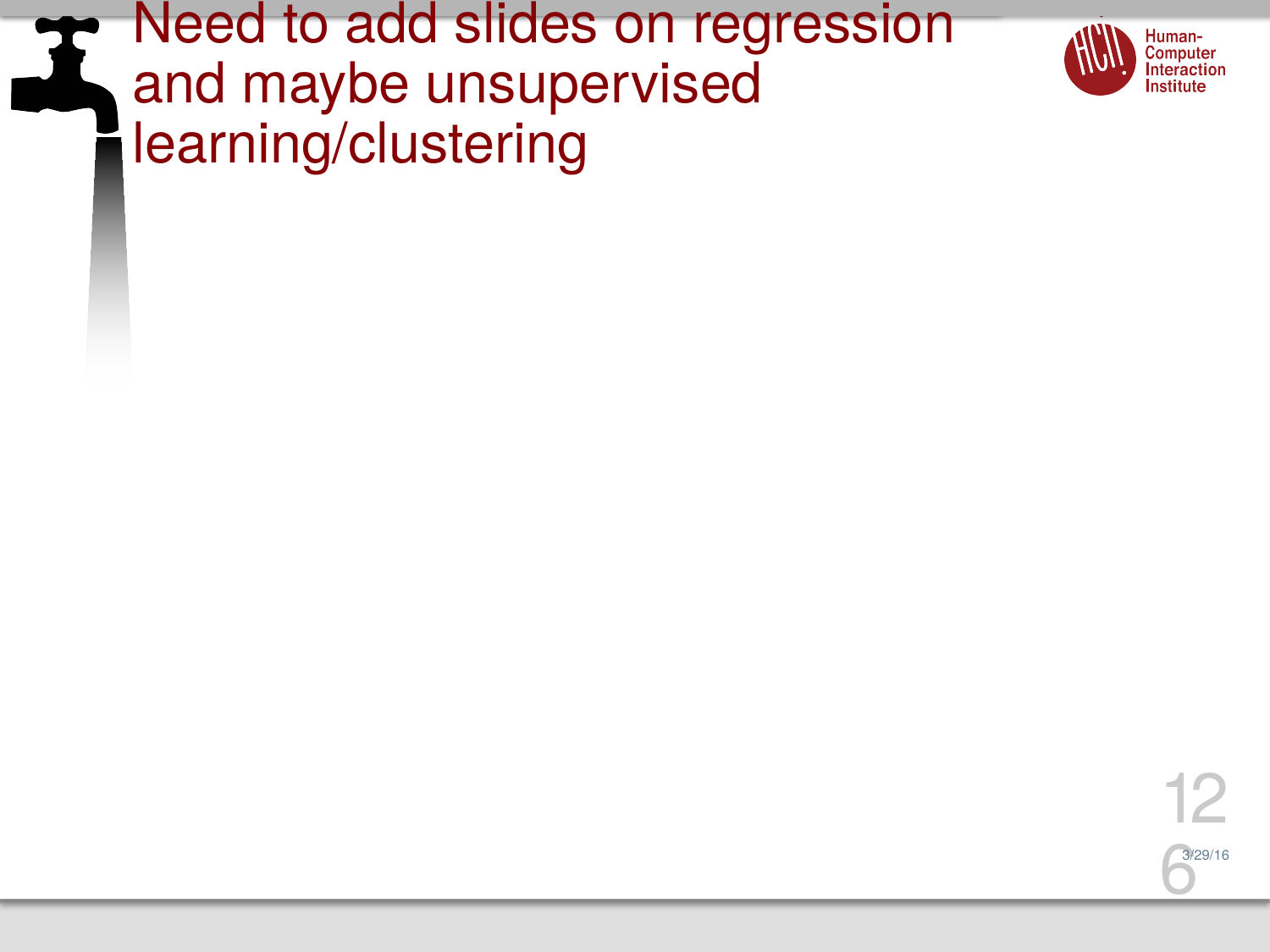

# Need to add slides on regression and maybe unsupervised learning/clustering

126
3/29/16